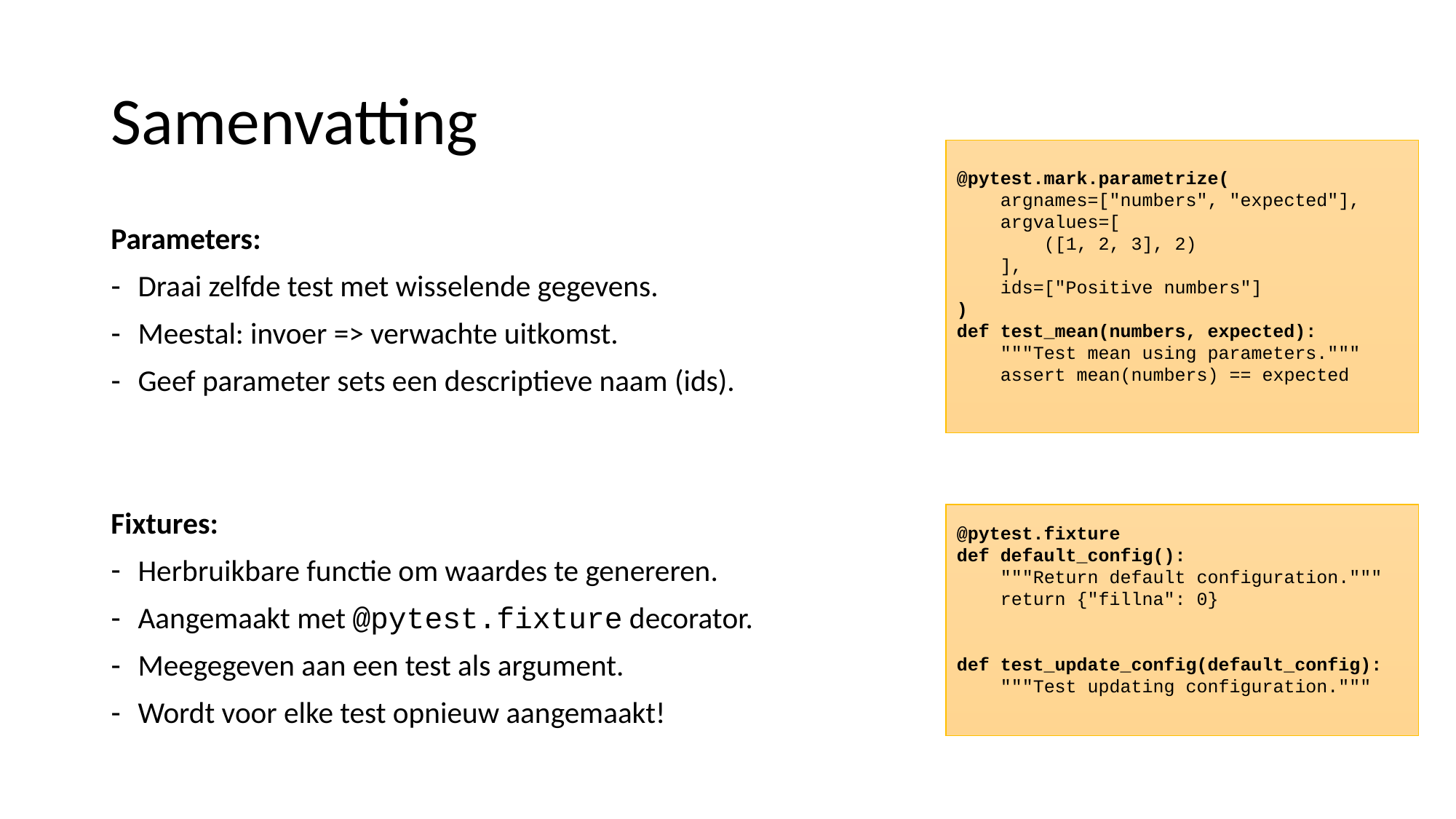

# Samenvatting
@pytest.mark.parametrize(
    argnames=["numbers", "expected"],
    argvalues=[
        ([1, 2, 3], 2)
    ],
    ids=["Positive numbers"]
)
def test_mean(numbers, expected):
    """Test mean using parameters."""
    assert mean(numbers) == expected

Parameters:
Draai zelfde test met wisselende gegevens.
Meestal: invoer => verwachte uitkomst.
Geef parameter sets een descriptieve naam (ids).

Fixtures:
Herbruikbare functie om waardes te genereren.
Aangemaakt met @pytest.fixture decorator.
Meegegeven aan een test als argument.
Wordt voor elke test opnieuw aangemaakt!

@pytest.fixture
def default_config():
    """Return default configuration."""
    return {"fillna": 0}

def test_update_config(default_config):
    """Test updating configuration."""